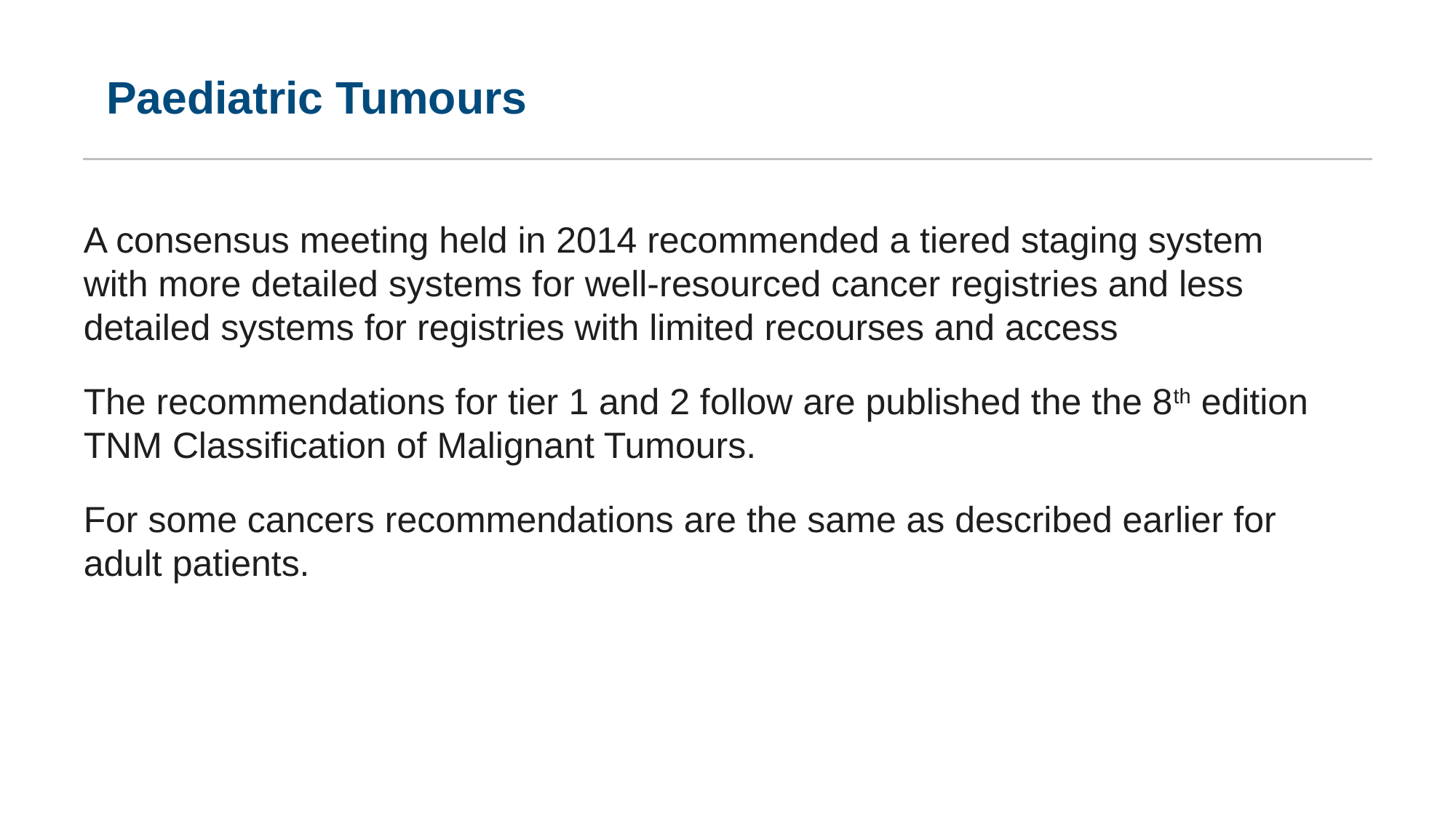

# Paediatric Tumours
A consensus meeting held in 2014 recommended a tiered staging system with more detailed systems for well-resourced cancer registries and less detailed systems for registries with limited recourses and access
The recommendations for tier 1 and 2 follow are published the the 8th edition TNM Classification of Malignant Tumours.
For some cancers recommendations are the same as described earlier for adult patients.